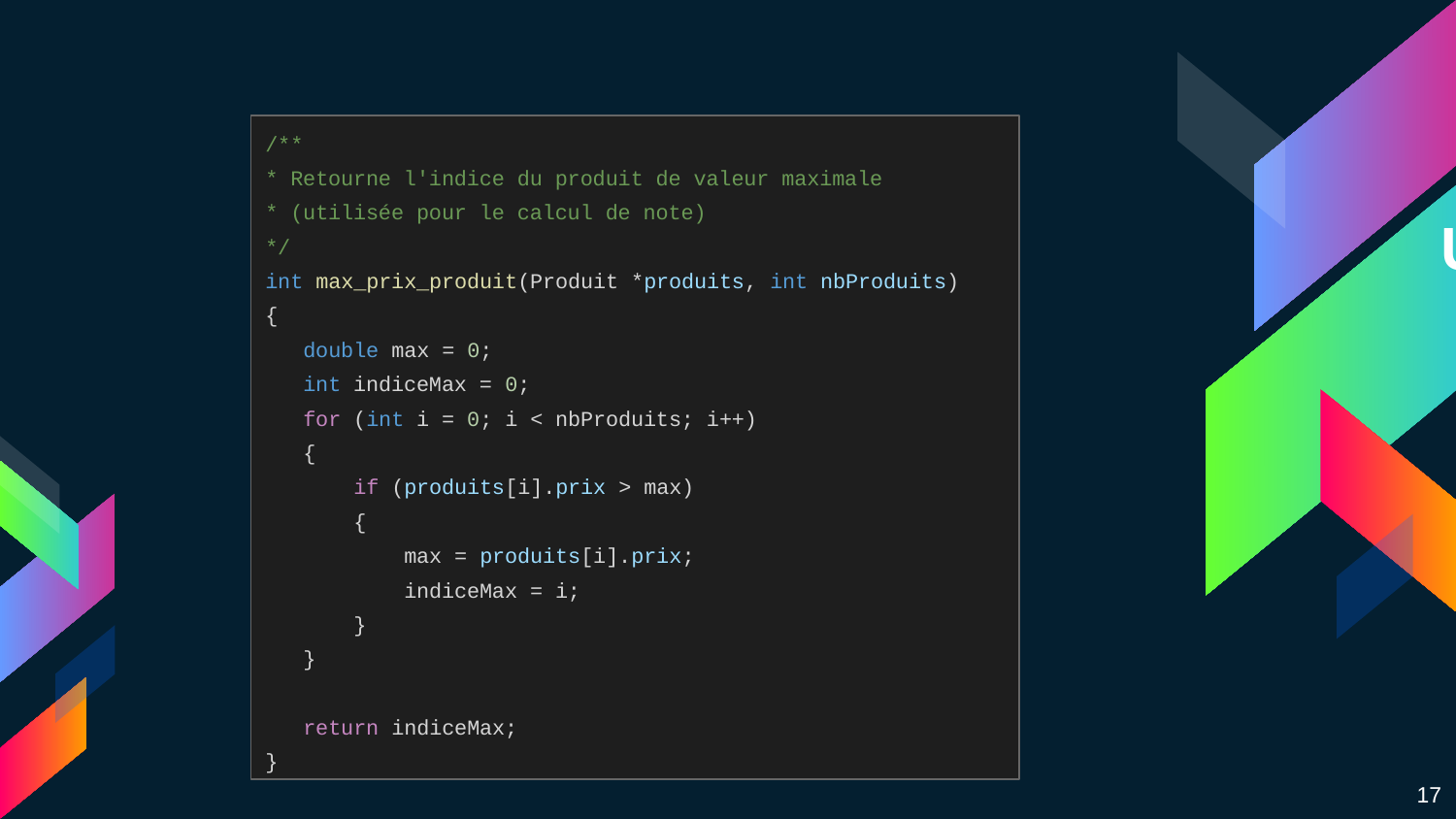

/**
* Retourne l'indice du produit de valeur maximale
* (utilisée pour le calcul de note)
*/
int max_prix_produit(Produit *produits, int nbProduits)
{
   double max = 0;
   int indiceMax = 0;
   for (int i = 0; i < nbProduits; i++)
   {
       if (produits[i].prix > max)
       {
           max = produits[i].prix;
           indiceMax = i;
       }
   }

   return indiceMax;
}
# Ut
17